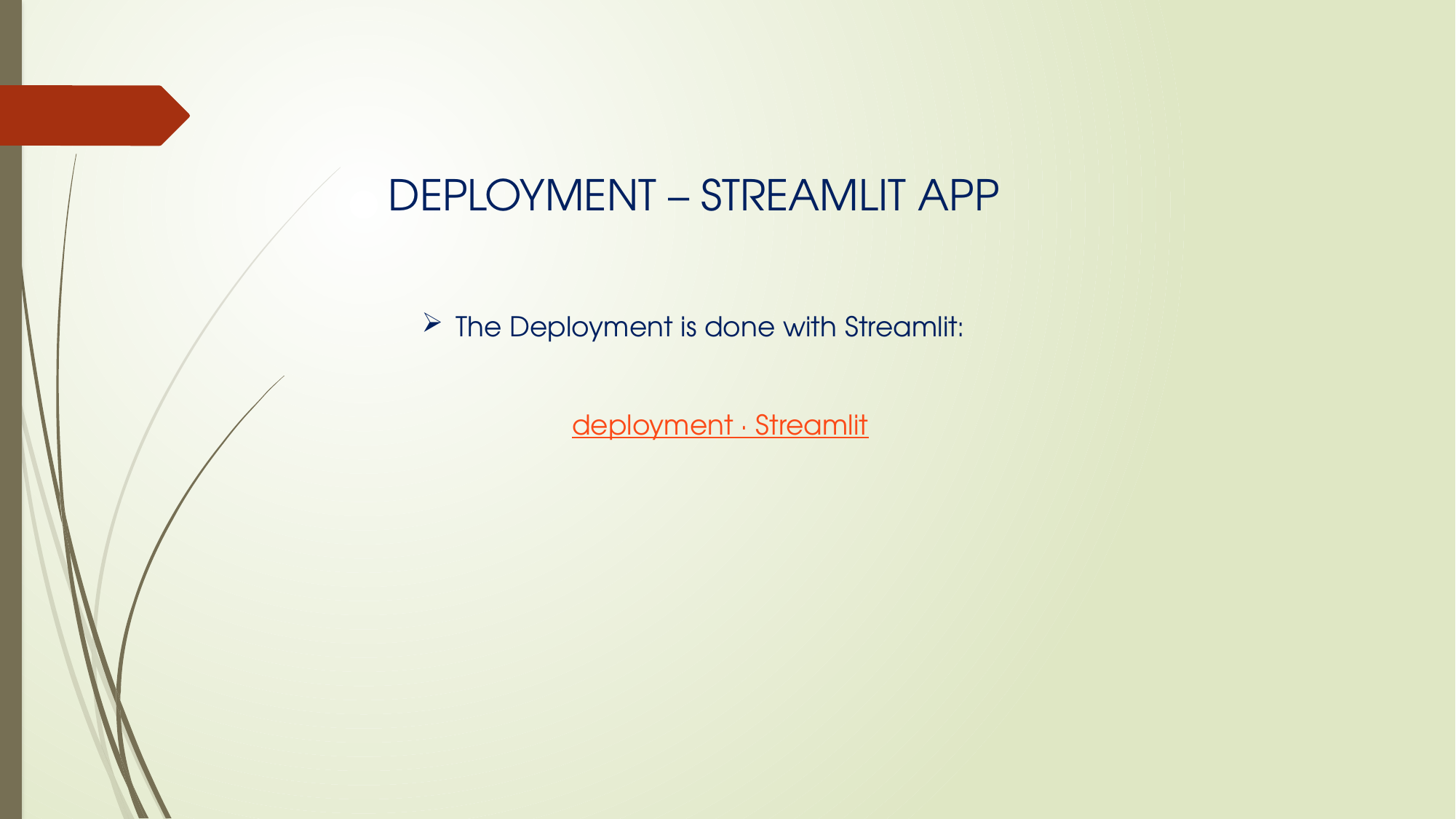

DEPLOYMENT – STREAMLIT APP
The Deployment is done with Streamlit:

deployment · Streamlit